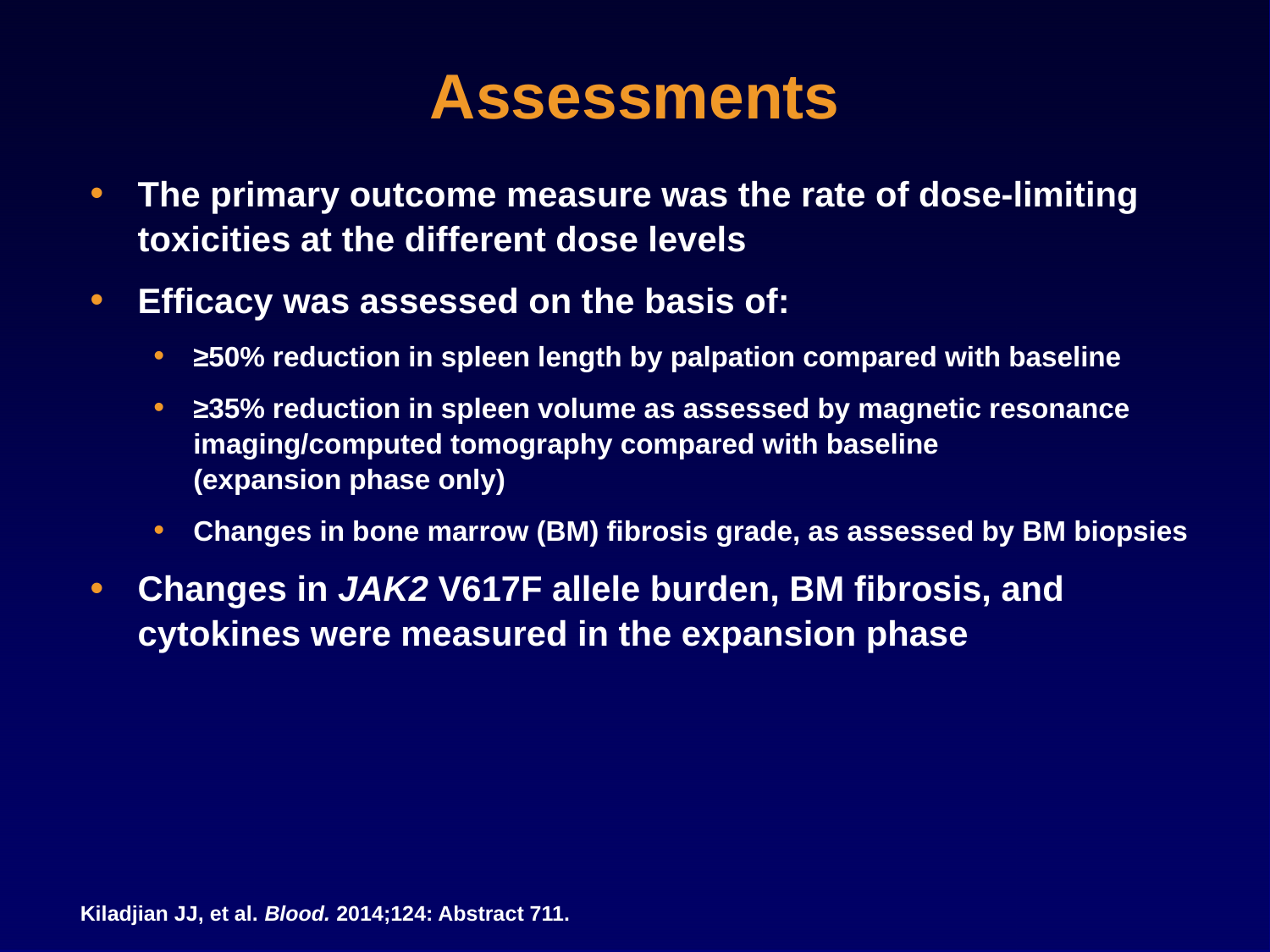

# Assessments
The primary outcome measure was the rate of dose-limiting toxicities at the different dose levels
Efficacy was assessed on the basis of:
≥50% reduction in spleen length by palpation compared with baseline
≥35% reduction in spleen volume as assessed by magnetic resonance imaging/computed tomography compared with baseline
(expansion phase only)
Changes in bone marrow (BM) fibrosis grade, as assessed by BM biopsies
Changes in JAK2 V617F allele burden, BM fibrosis, and cytokines were measured in the expansion phase
Kiladjian JJ, et al. Blood. 2014;124: Abstract 711.